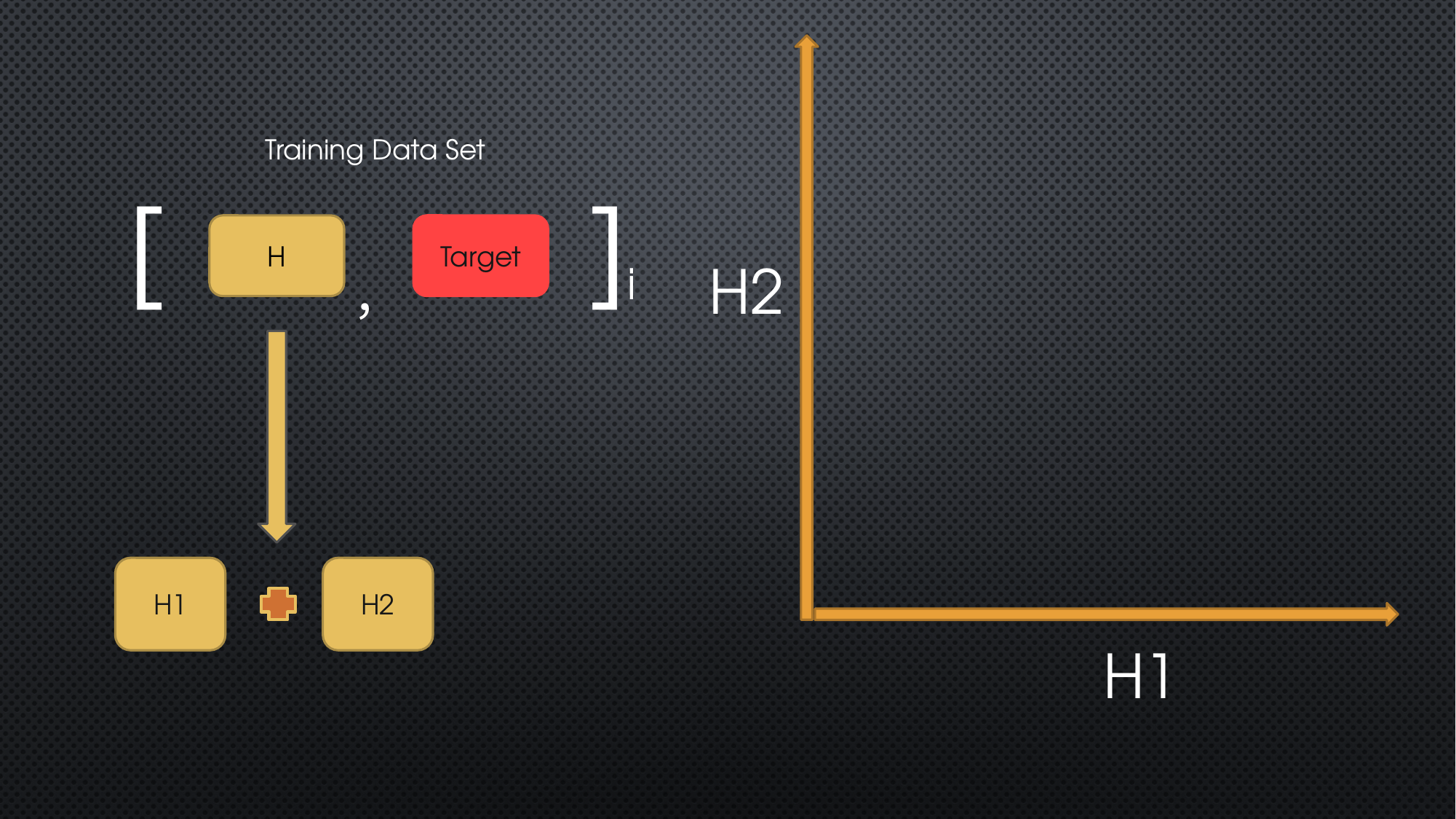

Training Data Set
[              ]
Target
H
H2
i
，

H2
H1

H1